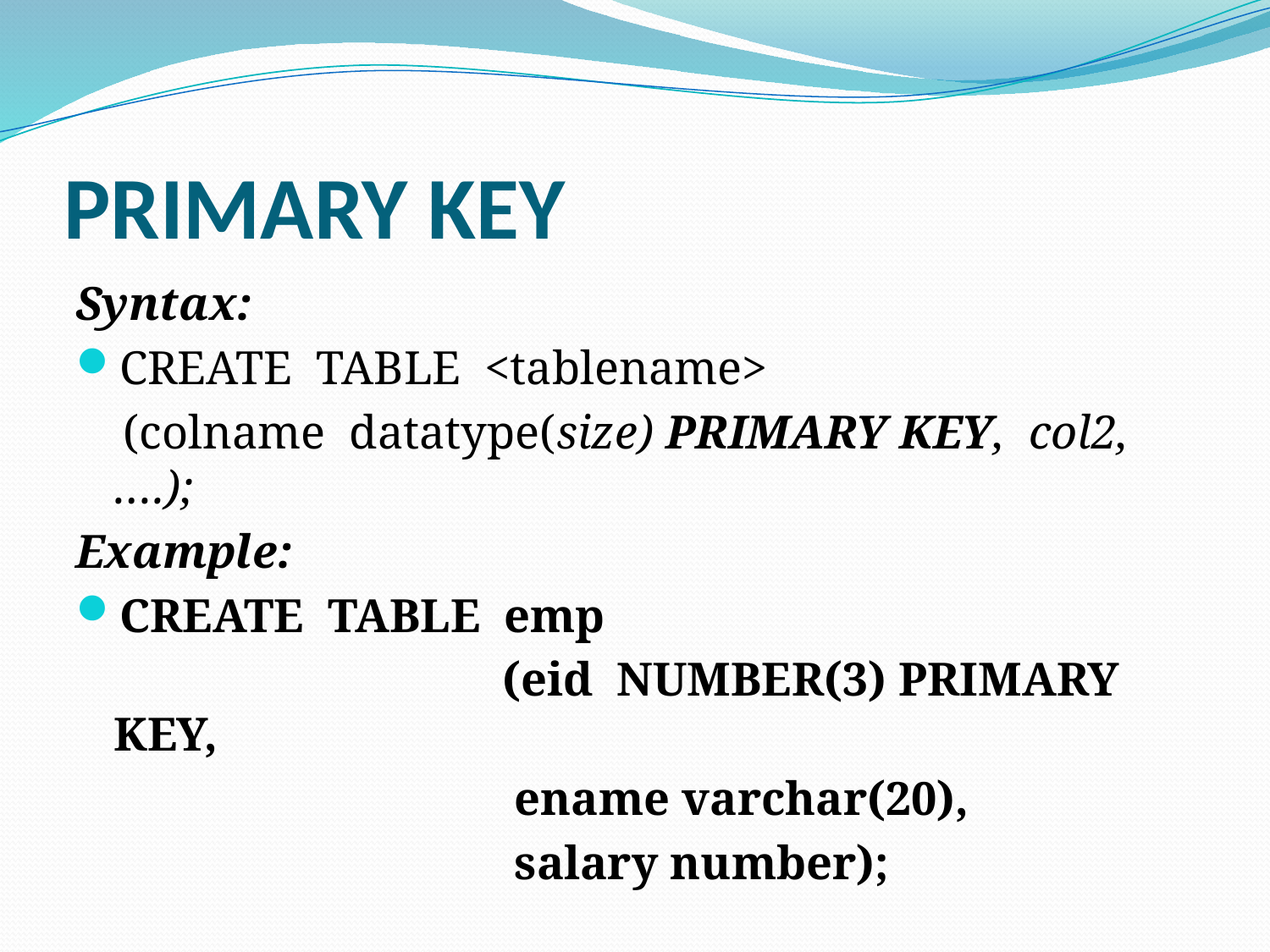

# PRIMARY KEY
Syntax:
CREATE  TABLE  <tablename>
    (colname  datatype(size) PRIMARY KEY,  col2, ….);
Example:
CREATE  TABLE  emp
                                    (eid  NUMBER(3) PRIMARY KEY,
                                     ename varchar(20),
                                     salary number);